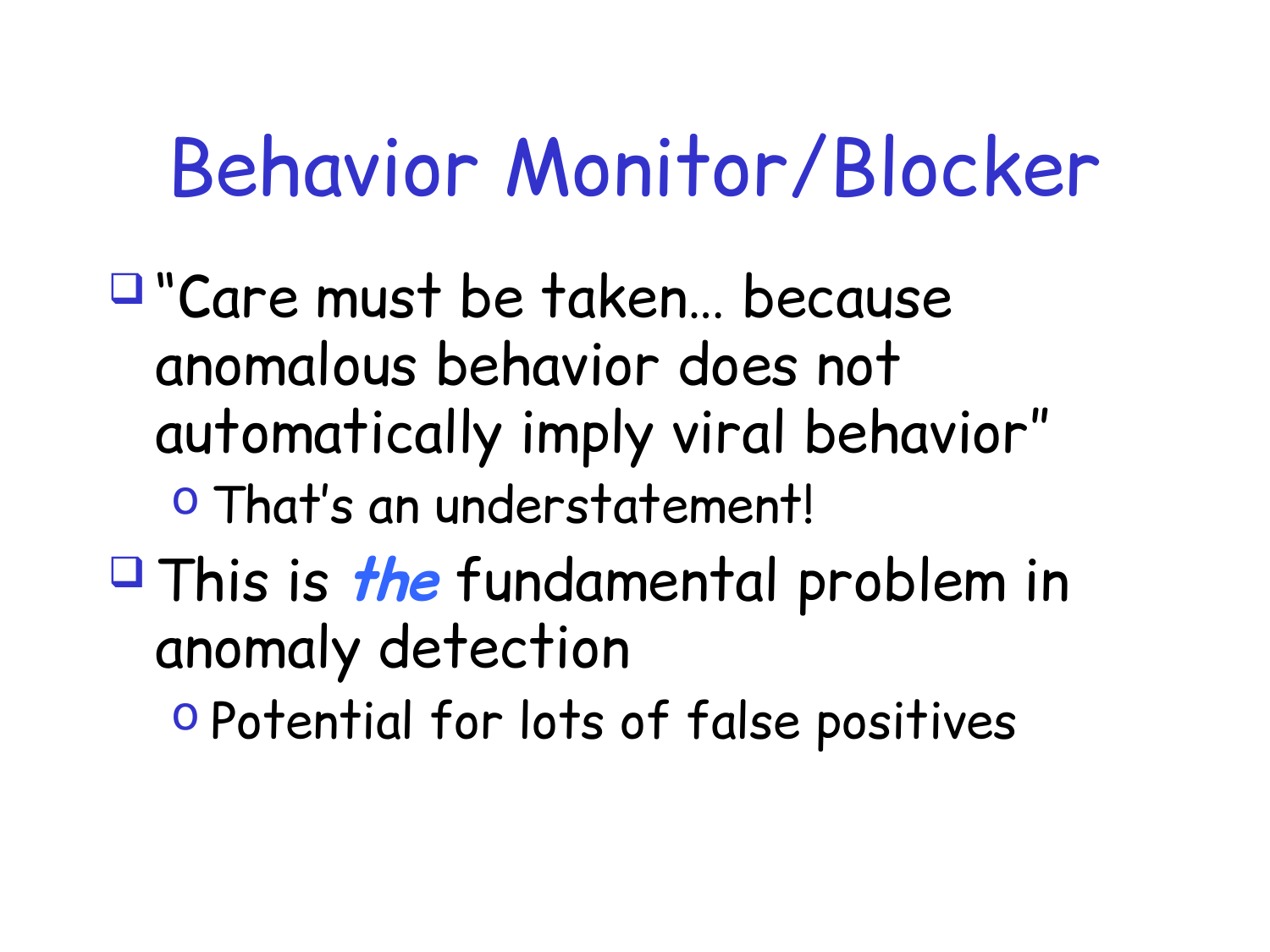

# Behavior Monitor/Blocker
“Care must be taken… because anomalous behavior does not automatically imply viral behavior”
That’s an understatement!
This is the fundamental problem in anomaly detection
Potential for lots of false positives